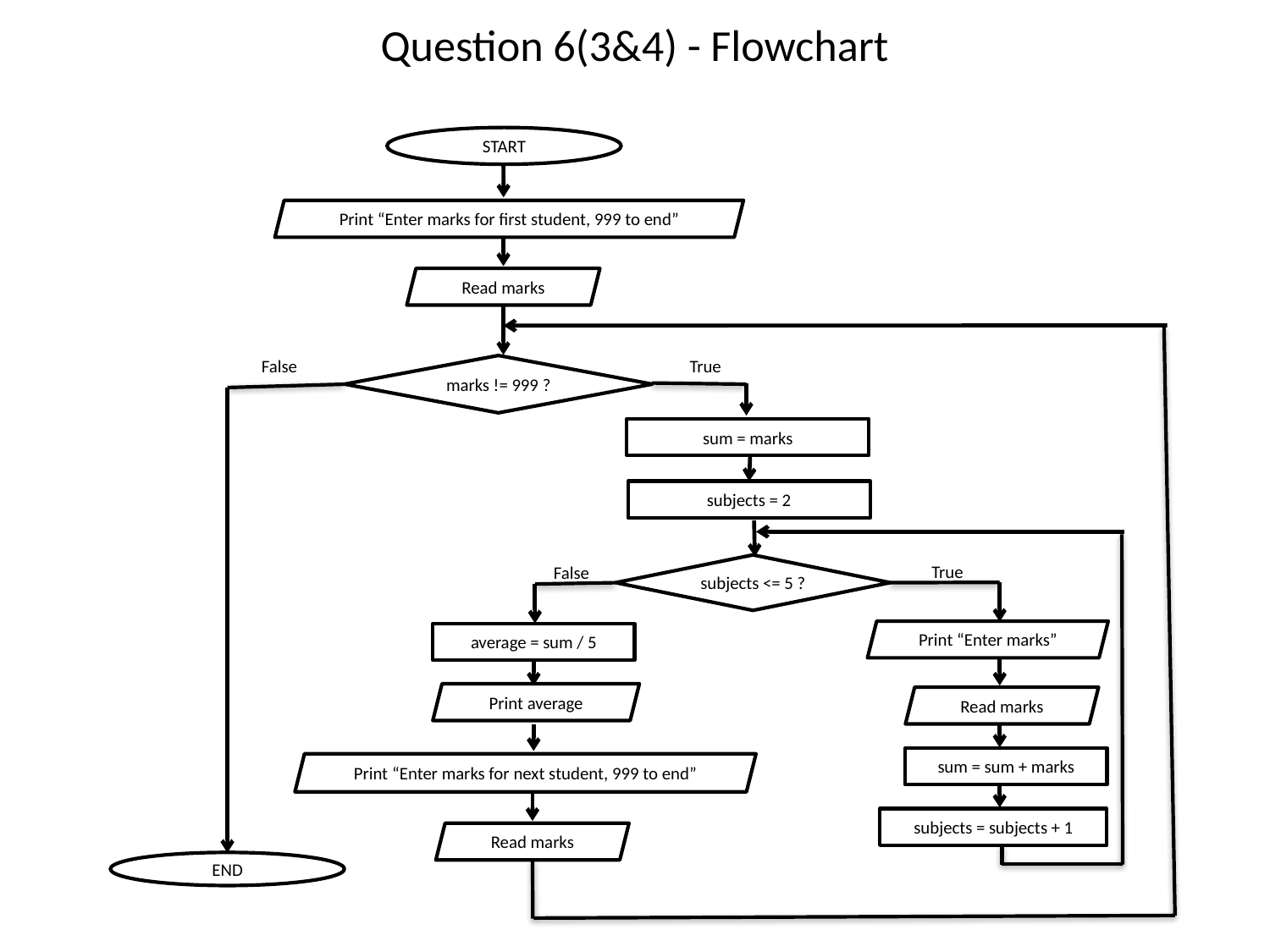

# Question 6(3&4) - Flowchart
START
Print “Enter marks for first student, 999 to end”
Read marks
False
True
marks != 999 ?
sum = marks
subjects = 2
subjects <= 5 ?
True
False
Print “Enter marks”
average = sum / 5
Print average
Read marks
sum = sum + marks
subjects = subjects + 1
Print “Enter marks for next student, 999 to end”
Read marks
END